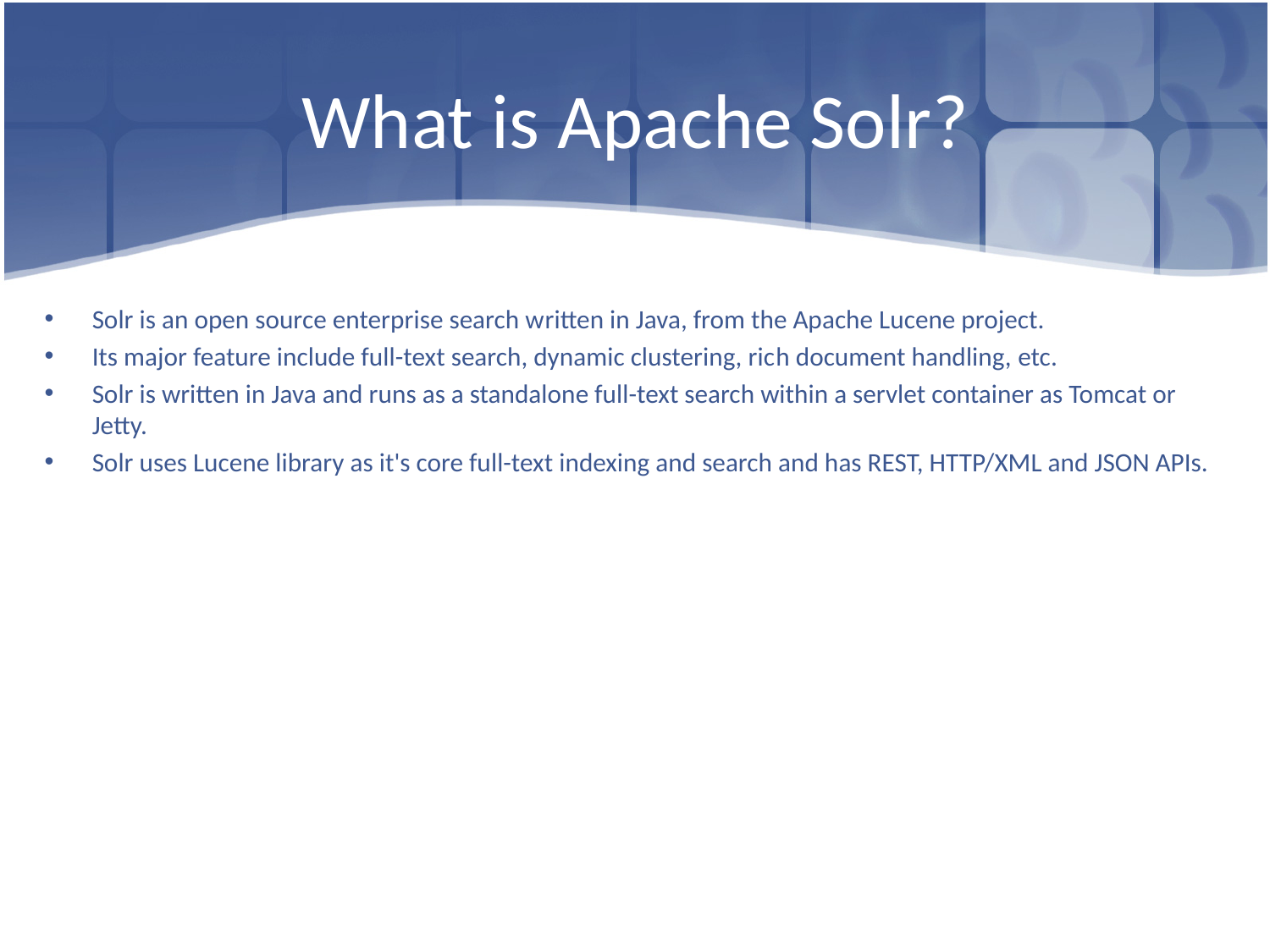

# What is Apache Solr?
Solr is an open source enterprise search written in Java, from the Apache Lucene project.
Its major feature include full-text search, dynamic clustering, rich document handling, etc.
Solr is written in Java and runs as a standalone full-text search within a servlet container as Tomcat or Jetty.
Solr uses Lucene library as it's core full-text indexing and search and has REST, HTTP/XML and JSON APIs.